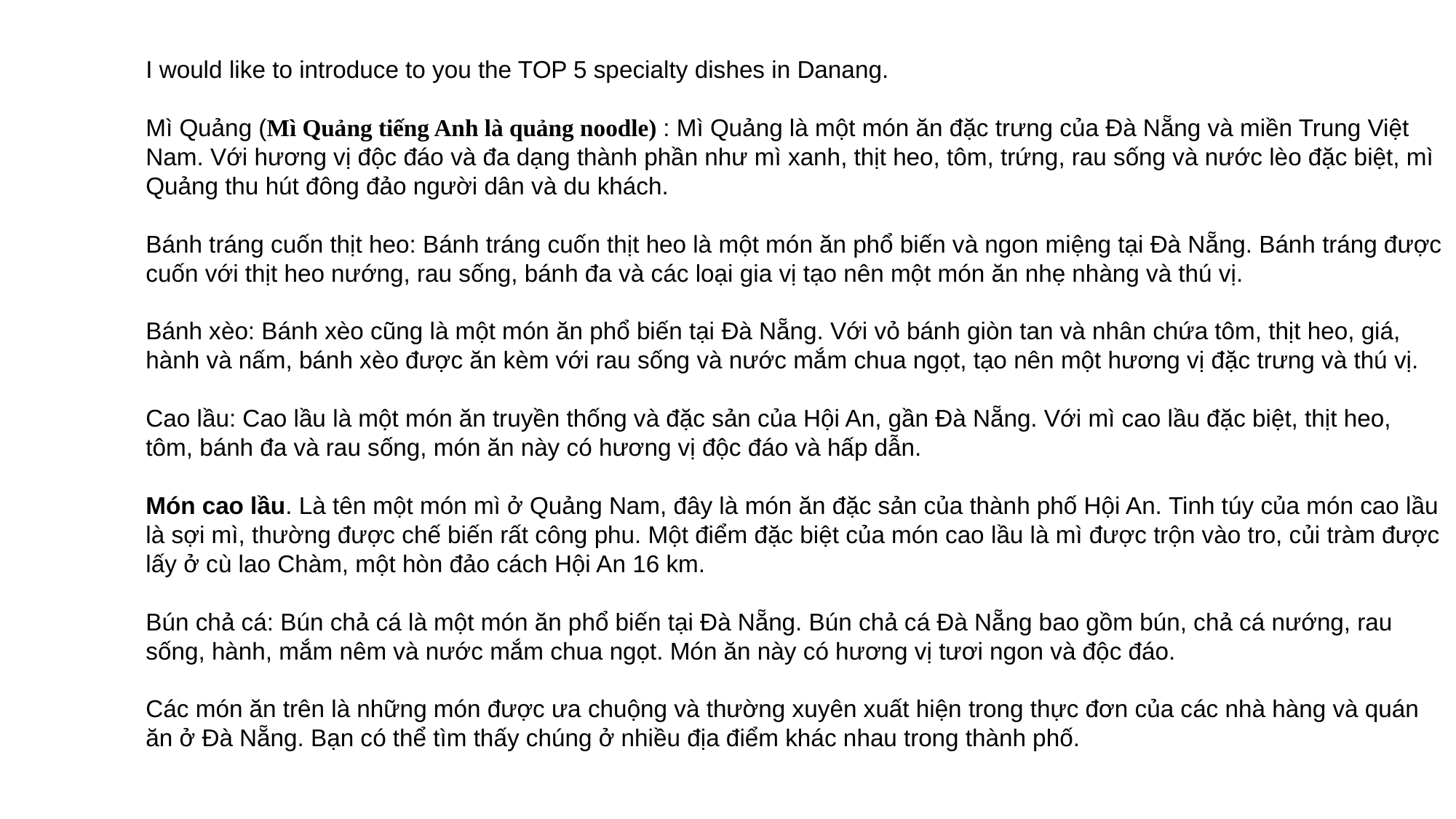

# I would like to introduce to you the TOP 5 specialty dishes in Danang. Mì Quảng (Mì Quảng tiếng Anh là quảng noodle) : Mì Quảng là một món ăn đặc trưng của Đà Nẵng và miền Trung Việt Nam. Với hương vị độc đáo và đa dạng thành phần như mì xanh, thịt heo, tôm, trứng, rau sống và nước lèo đặc biệt, mì Quảng thu hút đông đảo người dân và du khách. Bánh tráng cuốn thịt heo: Bánh tráng cuốn thịt heo là một món ăn phổ biến và ngon miệng tại Đà Nẵng. Bánh tráng được cuốn với thịt heo nướng, rau sống, bánh đa và các loại gia vị tạo nên một món ăn nhẹ nhàng và thú vị. Bánh xèo: Bánh xèo cũng là một món ăn phổ biến tại Đà Nẵng. Với vỏ bánh giòn tan và nhân chứa tôm, thịt heo, giá, hành và nấm, bánh xèo được ăn kèm với rau sống và nước mắm chua ngọt, tạo nên một hương vị đặc trưng và thú vị. Cao lầu: Cao lầu là một món ăn truyền thống và đặc sản của Hội An, gần Đà Nẵng. Với mì cao lầu đặc biệt, thịt heo, tôm, bánh đa và rau sống, món ăn này có hương vị độc đáo và hấp dẫn. Món cao lầu. Là tên một món mì ở Quảng Nam, đây là món ăn đặc sản của thành phố Hội An. Tinh túy của món cao lầu là sợi mì, thường được chế biến rất công phu. Một điểm đặc biệt của món cao lầu là mì được trộn vào tro, củi tràm được lấy ở cù lao Chàm, một hòn đảo cách Hội An 16 km. Bún chả cá: Bún chả cá là một món ăn phổ biến tại Đà Nẵng. Bún chả cá Đà Nẵng bao gồm bún, chả cá nướng, rau sống, hành, mắm nêm và nước mắm chua ngọt. Món ăn này có hương vị tươi ngon và độc đáo. Các món ăn trên là những món được ưa chuộng và thường xuyên xuất hiện trong thực đơn của các nhà hàng và quán ăn ở Đà Nẵng. Bạn có thể tìm thấy chúng ở nhiều địa điểm khác nhau trong thành phố.